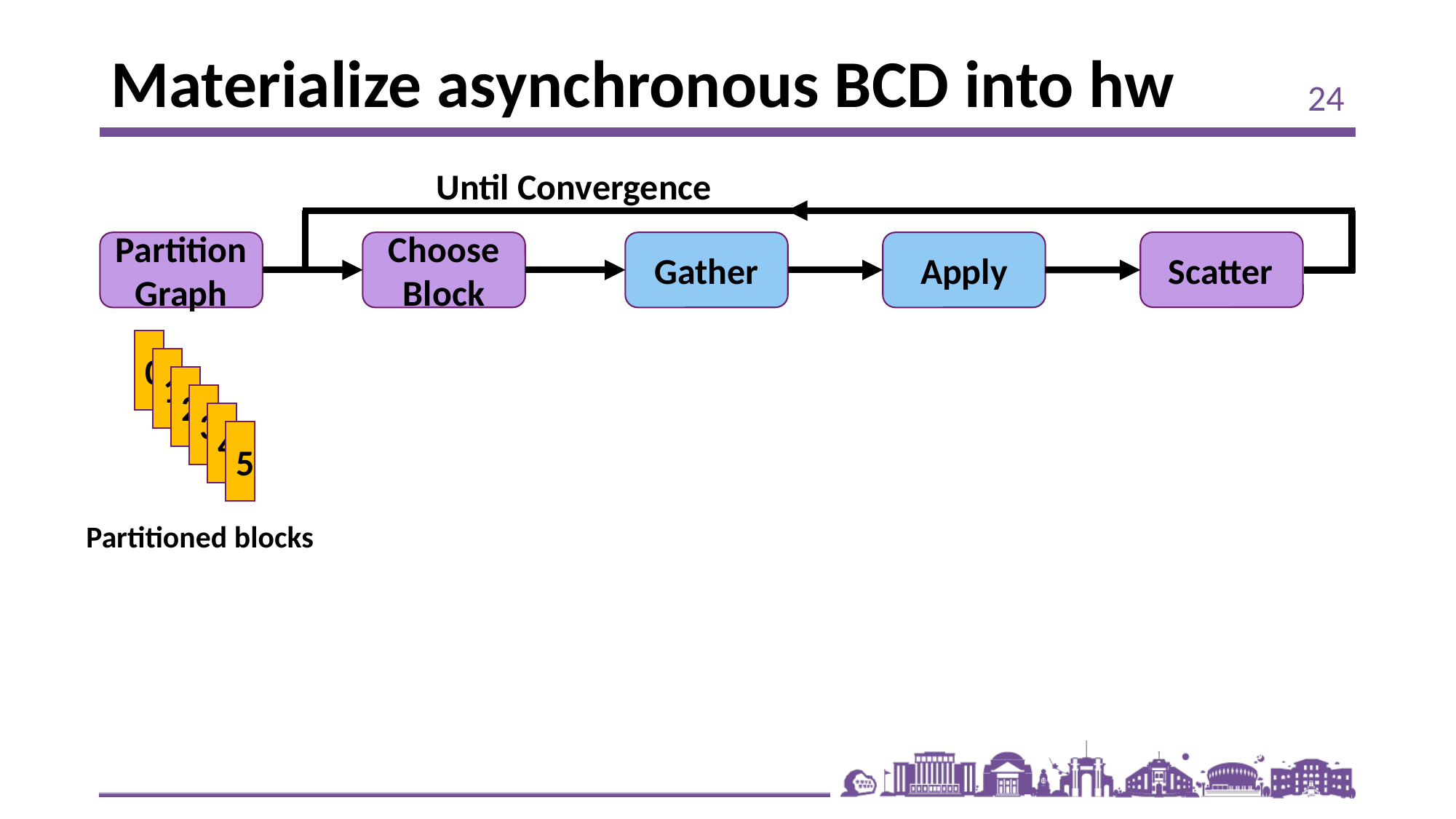

# Materialize asynchronous BCD into hw
24
Until Convergence

Apply
Choose Block
Gather
Partition Graph
Scatter
0
1
2
3
4
5
Partitioned blocks